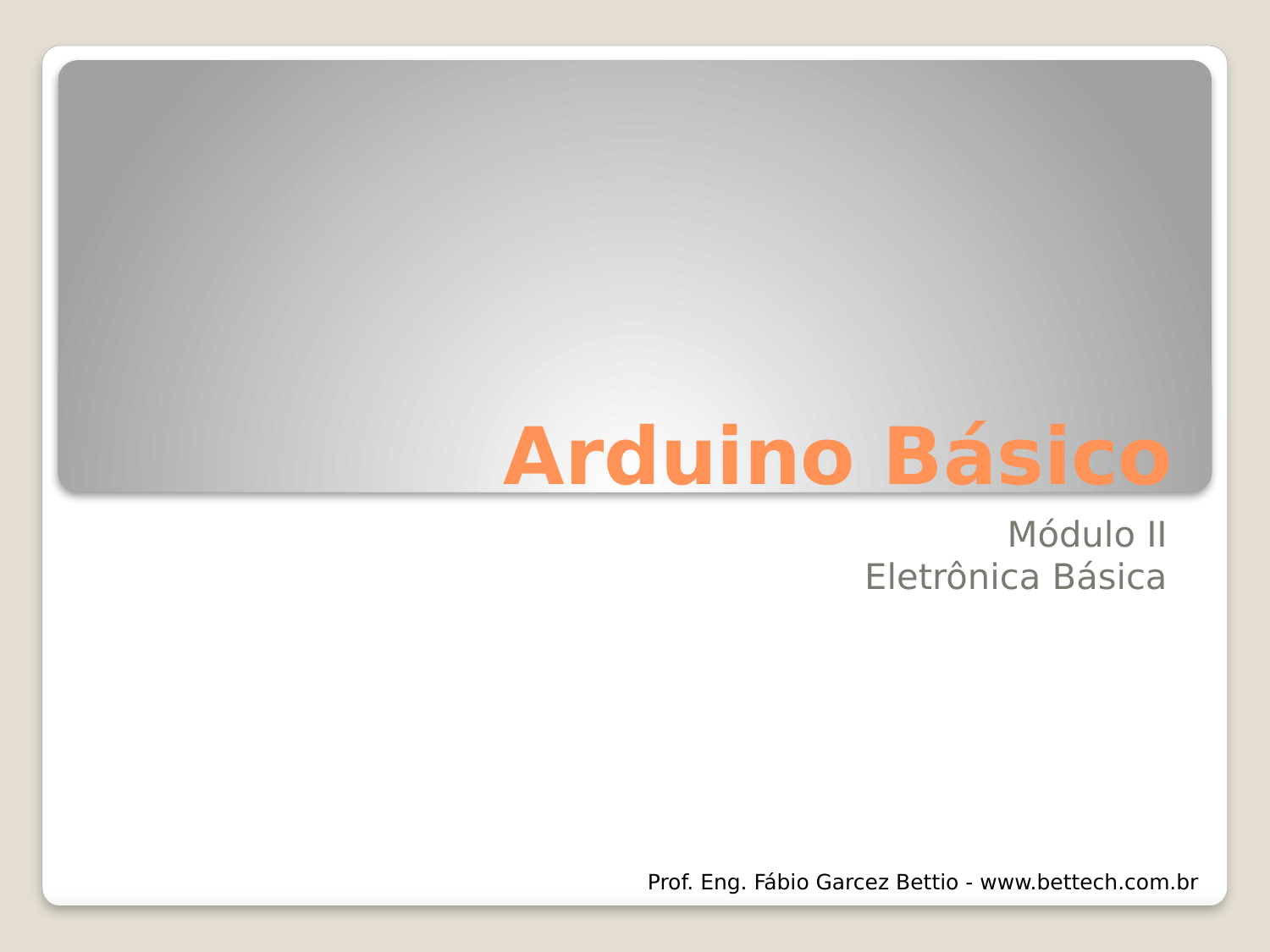

# Arduino Básico
Módulo II
Eletrônica Básica
Prof. Eng. Fábio Garcez Bettio - www.bettech.com.br